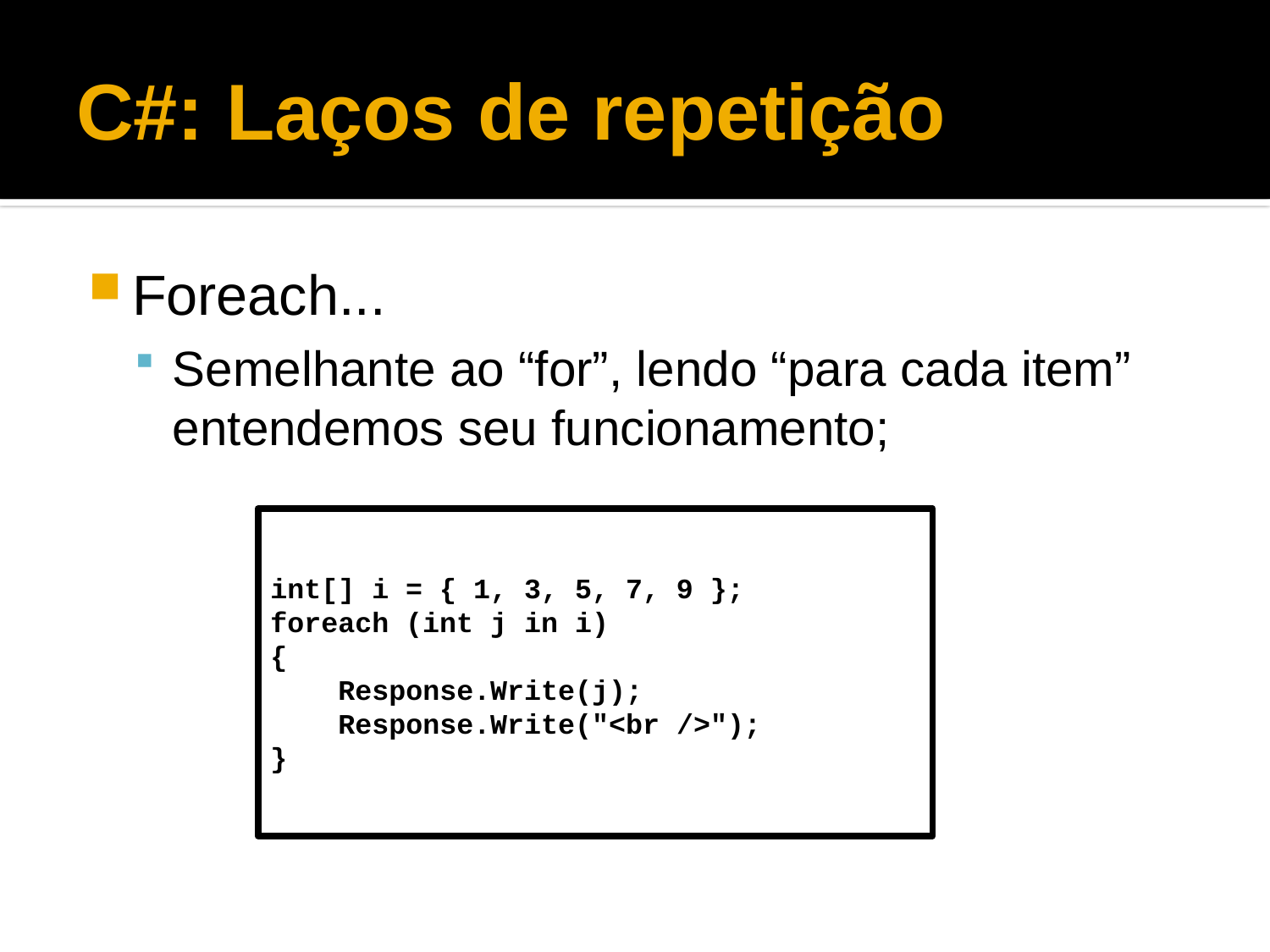

# C#: Laços de repetição
Foreach...
Semelhante ao “for”, lendo “para cada item” entendemos seu funcionamento;
int[] i = { 1, 3, 5, 7, 9 };
foreach (int j in i)
{
    Response.Write(j);
    Response.Write("<br />");
}